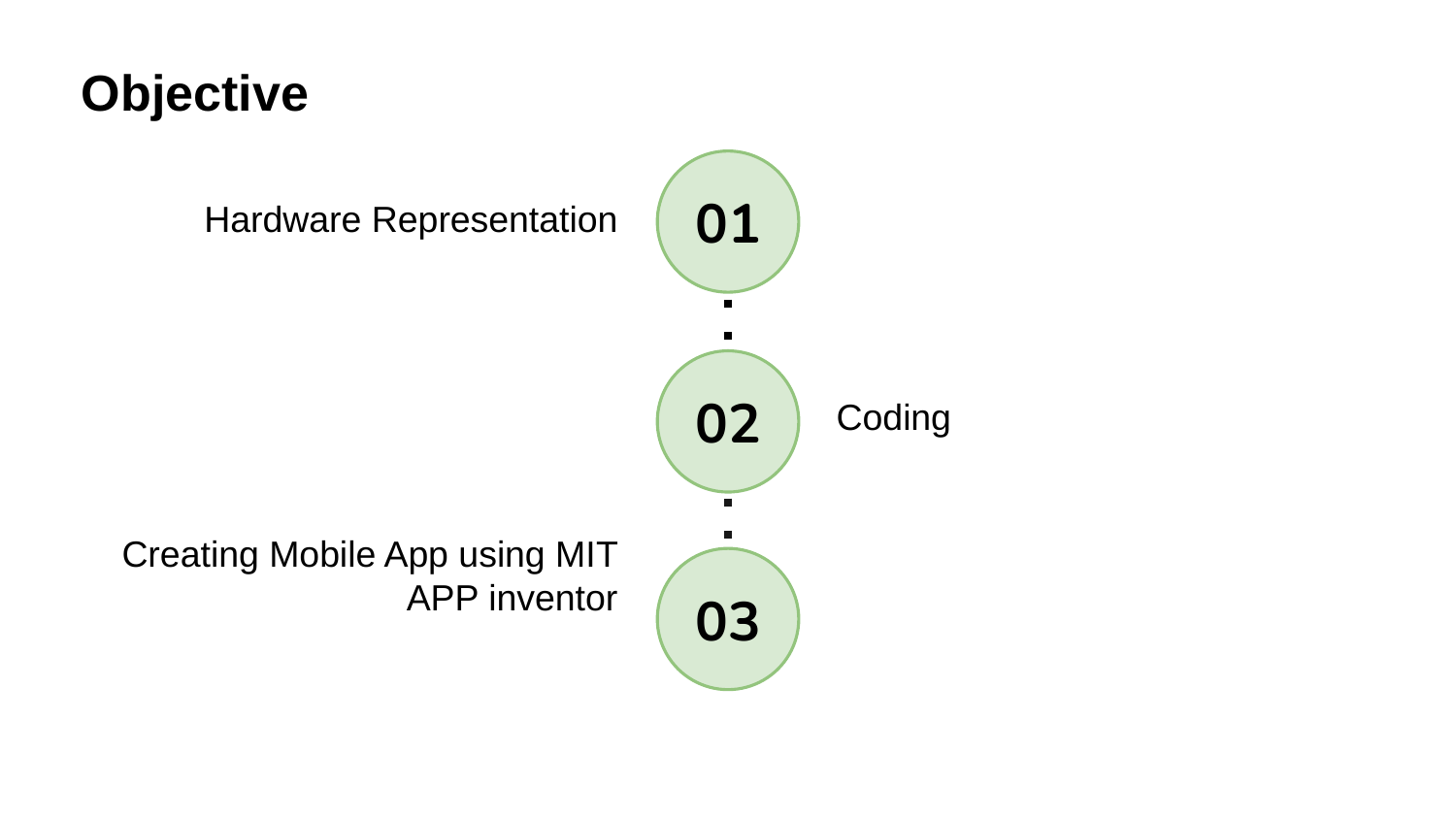

Objective

01
Hardware Representation
02
Coding
Creating Mobile App using MIT APP inventor
03